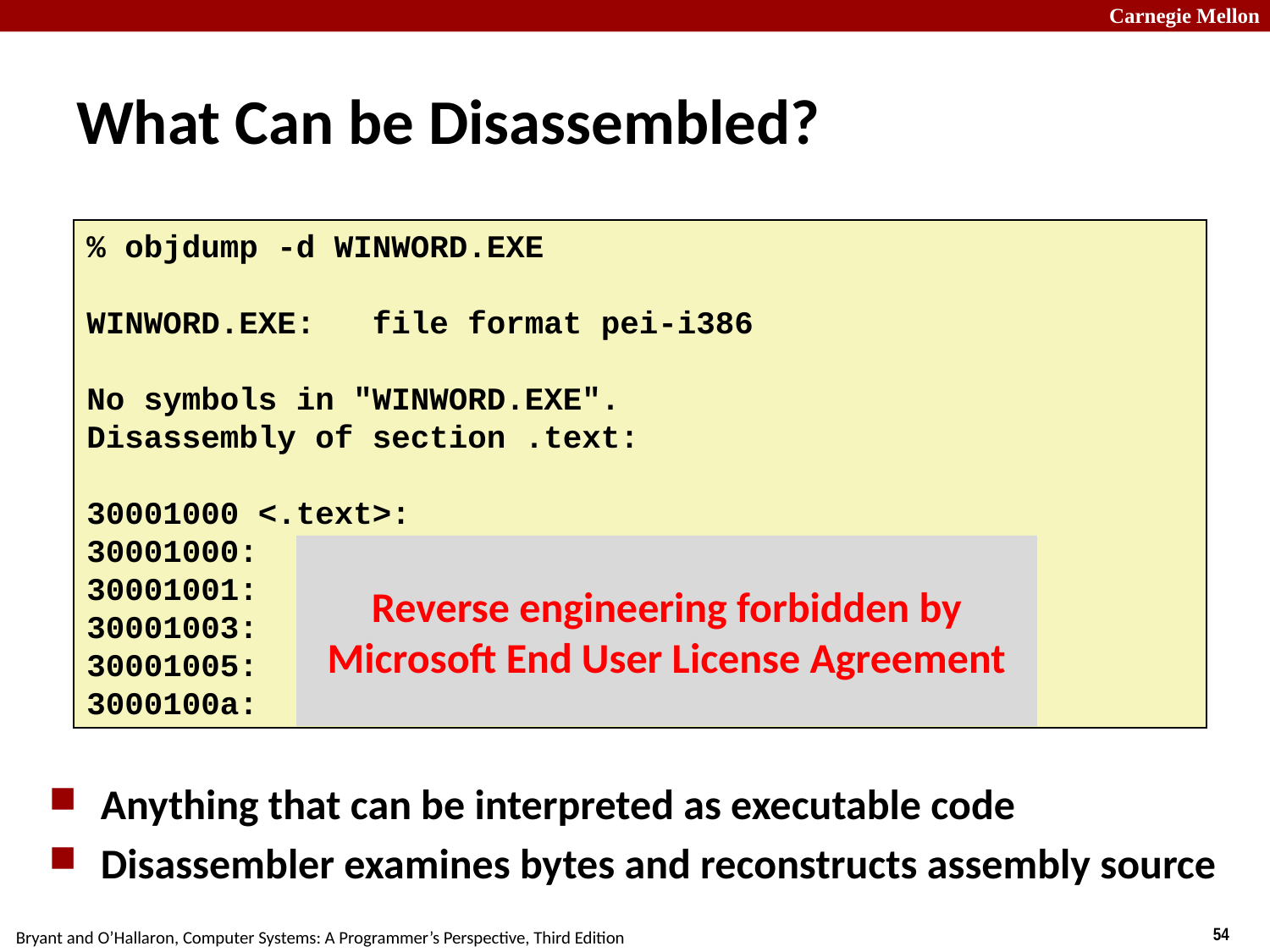

# What Can be Disassembled?
% objdump -d WINWORD.EXE

WINWORD.EXE:   file format pei-i386

No symbols in "WINWORD.EXE".
Disassembly of section .text:

30001000 <.text>:
30001000:  55             push   %ebp
30001001:  8b ec          mov    %esp,%ebp
30001003:  6a ff          push   $0xffffffff
30001005:  68 90 10 00 30 push   $0x30001090
3000100a:  68 91 dc 4c 30 push   $0x304cdc91
Reverse engineering forbidden by
Microsoft End User License Agreement
Anything that can be interpreted as executable code
Disassembler examines bytes and reconstructs assembly source